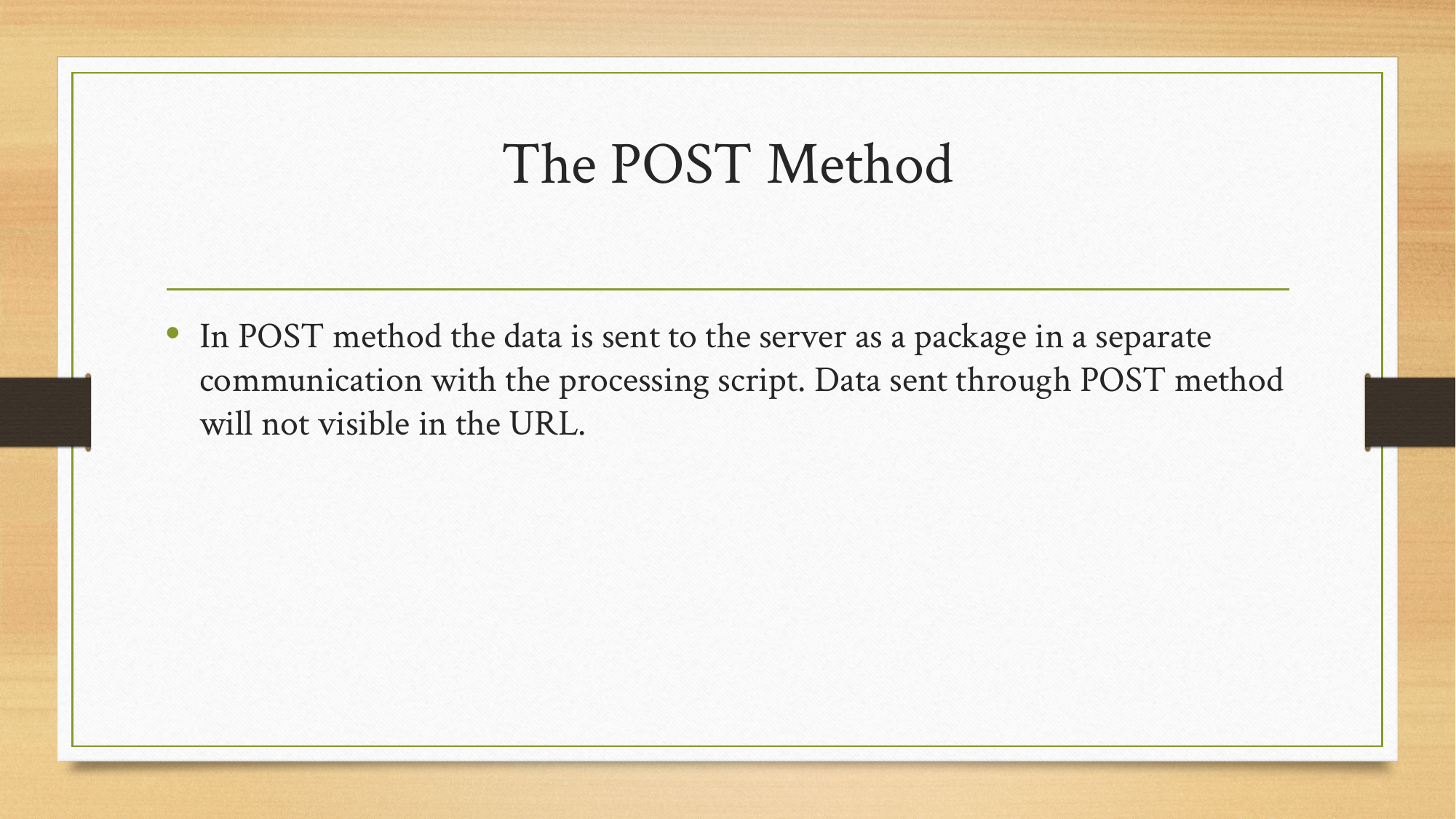

# The POST Method
In POST method the data is sent to the server as a package in a separate communication with the processing script. Data sent through POST method will not visible in the URL.